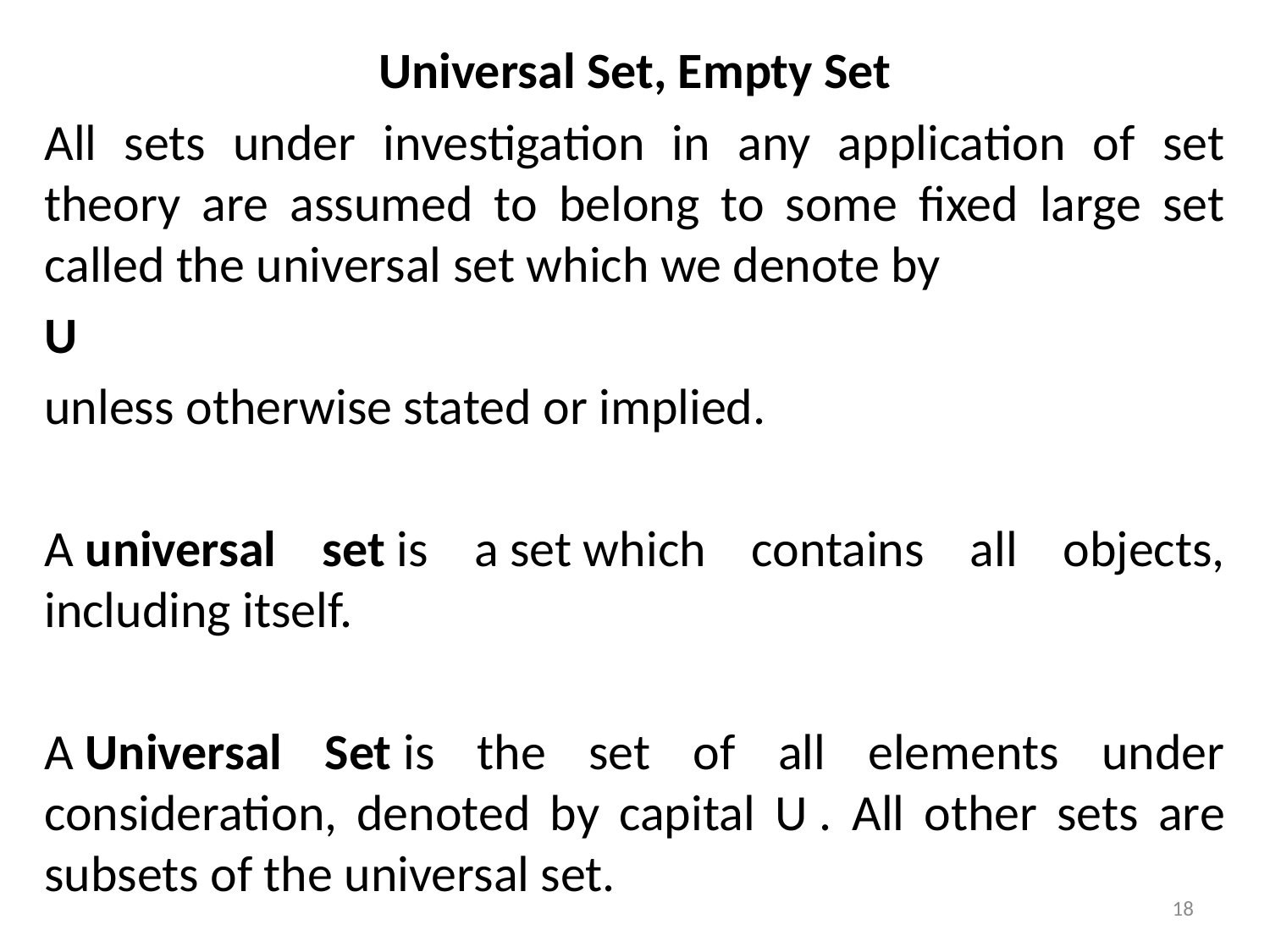

Universal Set, Empty Set
All sets under investigation in any application of set theory are assumed to belong to some fixed large set called the universal set which we denote by
U
unless otherwise stated or implied.

A universal set is a set which contains all objects, including itself.

A Universal Set is the set of all elements under consideration, denoted by capital U . All other sets are subsets of the universal set.

18